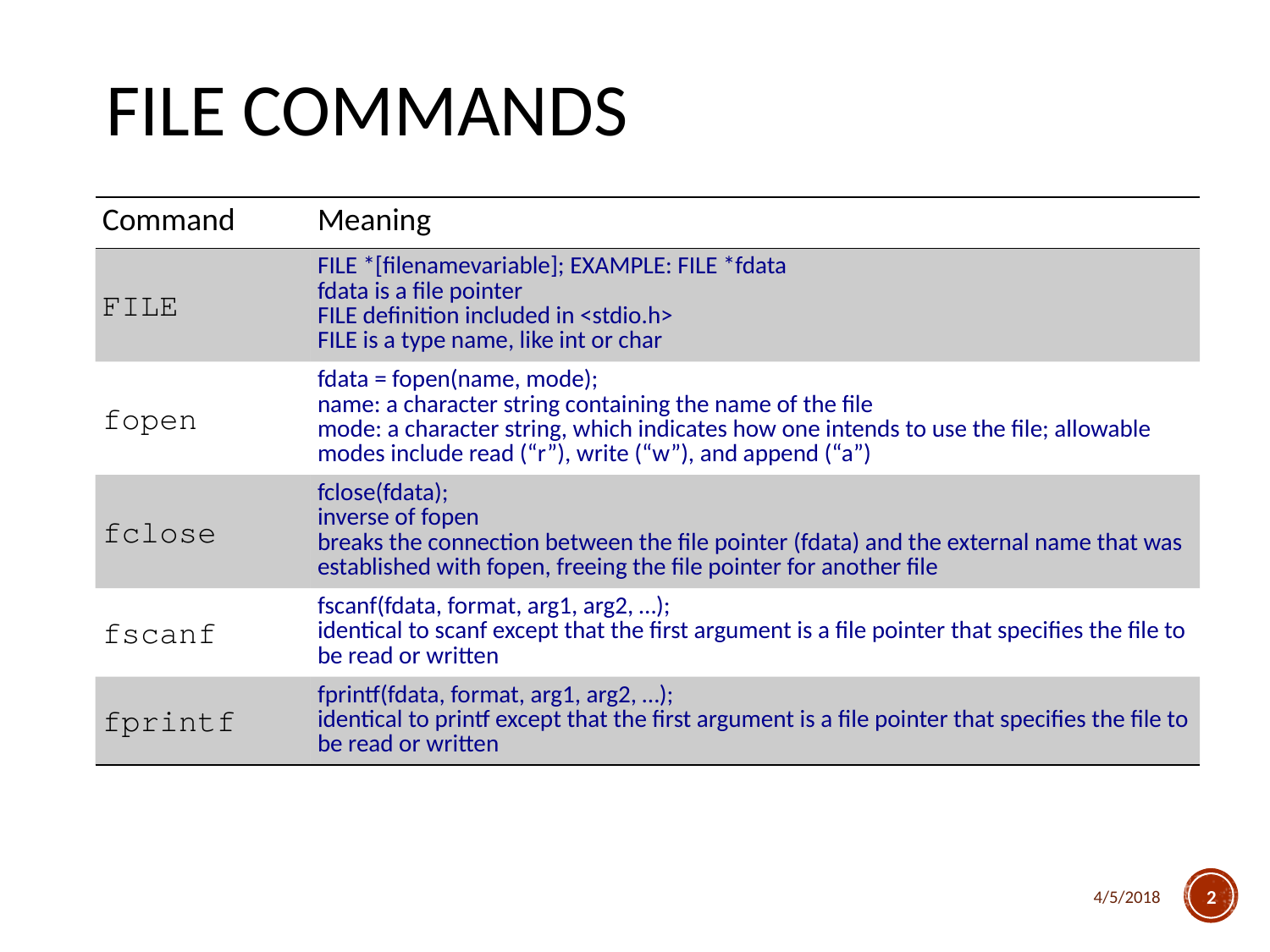

# FILE commands
| Command | Meaning |
| --- | --- |
| FILE | FILE \*[filenamevariable]; EXAMPLE: FILE \*fdata fdata is a file pointer FILE definition included in <stdio.h> FILE is a type name, like int or char |
| fopen | fdata = fopen(name, mode); name: a character string containing the name of the file mode: a character string, which indicates how one intends to use the file; allowable modes include read (“r”), write (“w”), and append (“a”) |
| fclose | fclose(fdata); inverse of fopen breaks the connection between the file pointer (fdata) and the external name that was established with fopen, freeing the file pointer for another file |
| fscanf | fscanf(fdata, format, arg1, arg2, …); identical to scanf except that the first argument is a file pointer that specifies the file to be read or written |
| fprintf | fprintf(fdata, format, arg1, arg2, …); identical to printf except that the first argument is a file pointer that specifies the file to be read or written |

4/5/2018
2